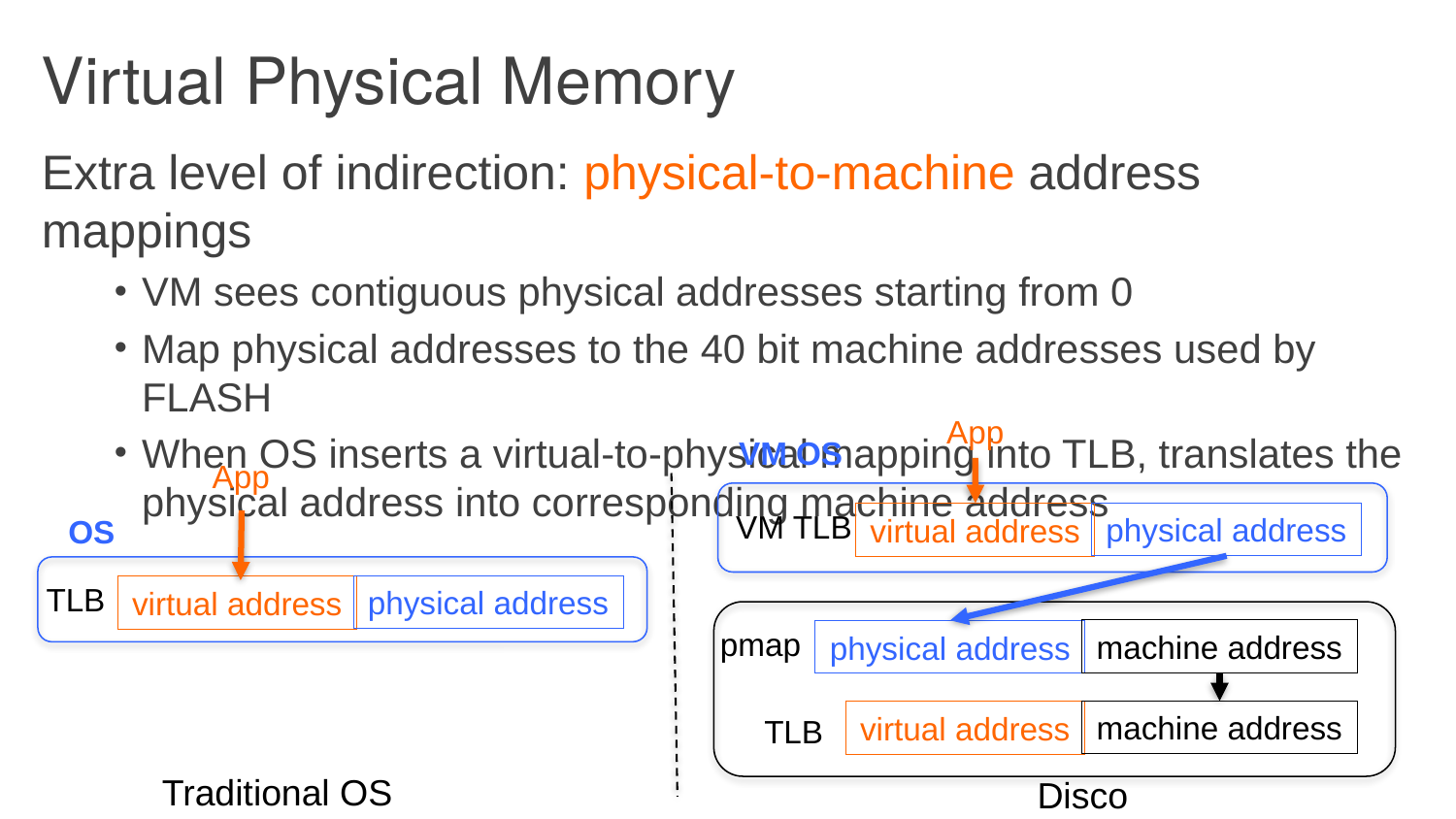

# Virtual Physical Memory
Extra level of indirection: physical-to-machine address mappings
VM sees contiguous physical addresses starting from 0
Map physical addresses to the 40 bit machine addresses used by FLASH
When OS inserts a virtual-to-physical mapping into TLB, translates the physical address into corresponding machine address
App
VM OS

VM TLB
physical address
virtual address
App
OS

TLB
physical address
virtual address
Traditional OS

pmap
machine address
physical address
machine address
virtual address
TLB
Disco